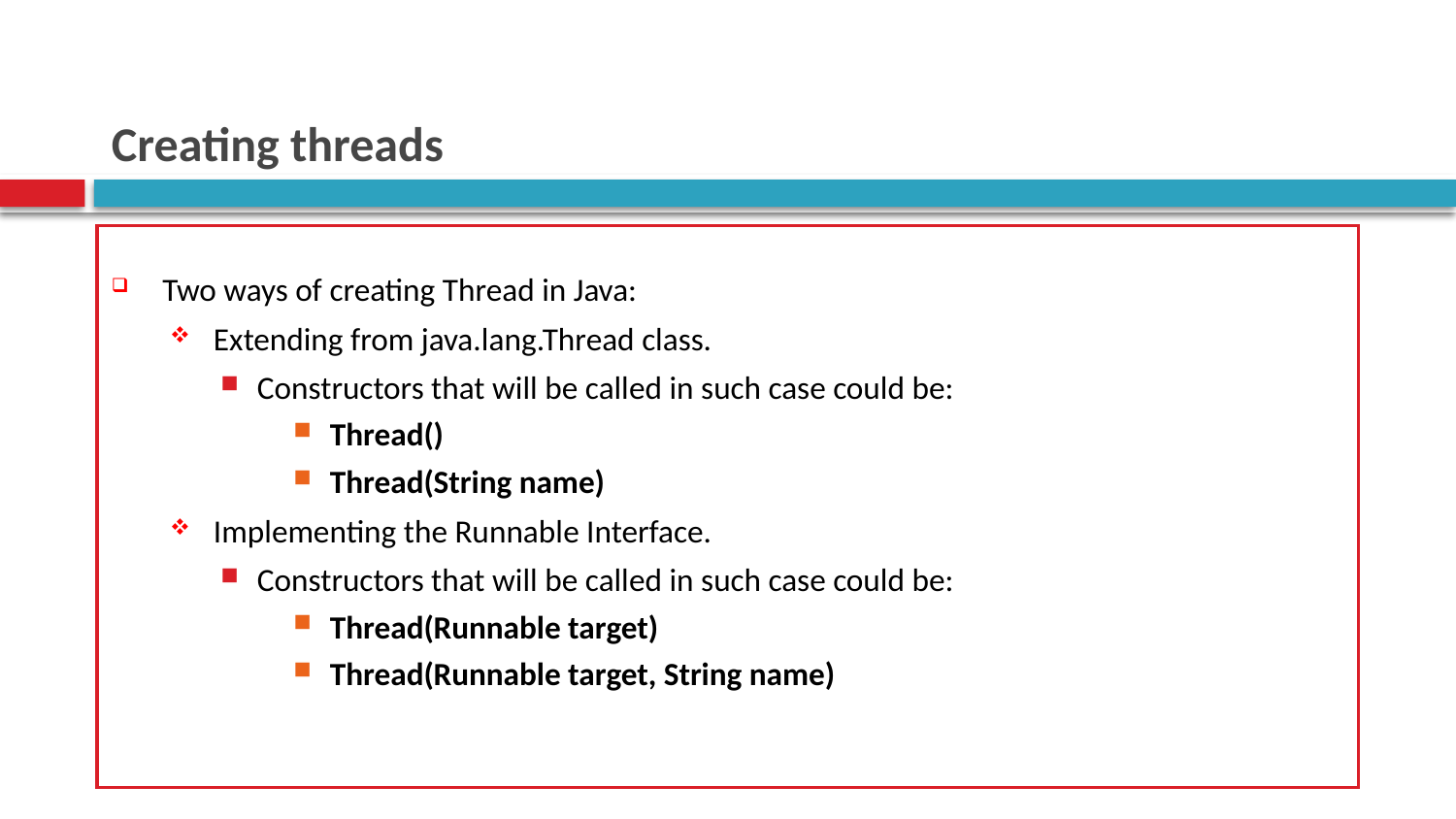

# Creating threads

Two ways of creating Thread in Java:
Extending from java.lang.Thread class.
Constructors that will be called in such case could be:
Thread()
Thread(String name)
Implementing the Runnable Interface.
Constructors that will be called in such case could be:
Thread(Runnable target)
Thread(Runnable target, String name)